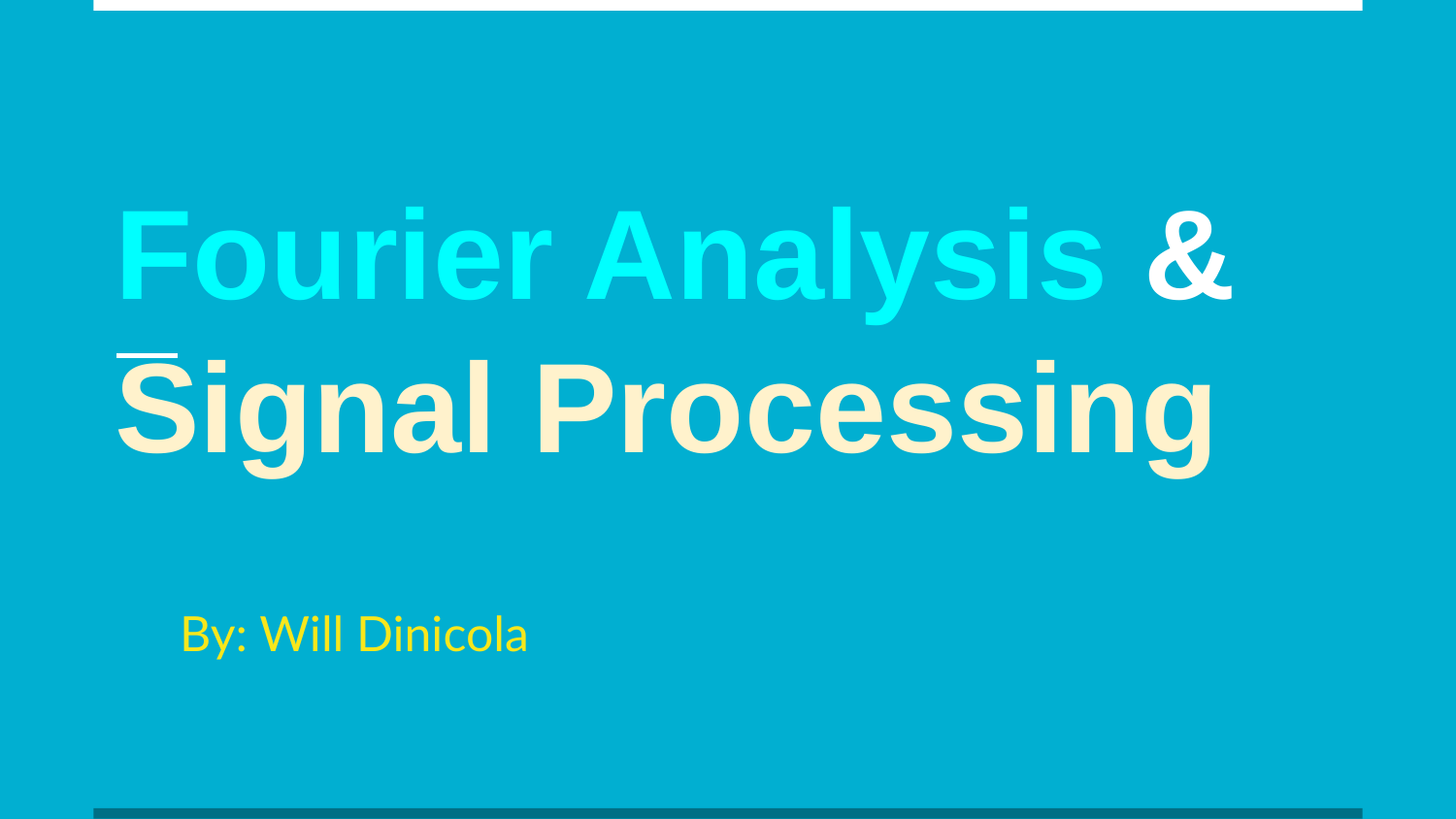

# Fourier Analysis & Signal Processing
By: Will Dinicola